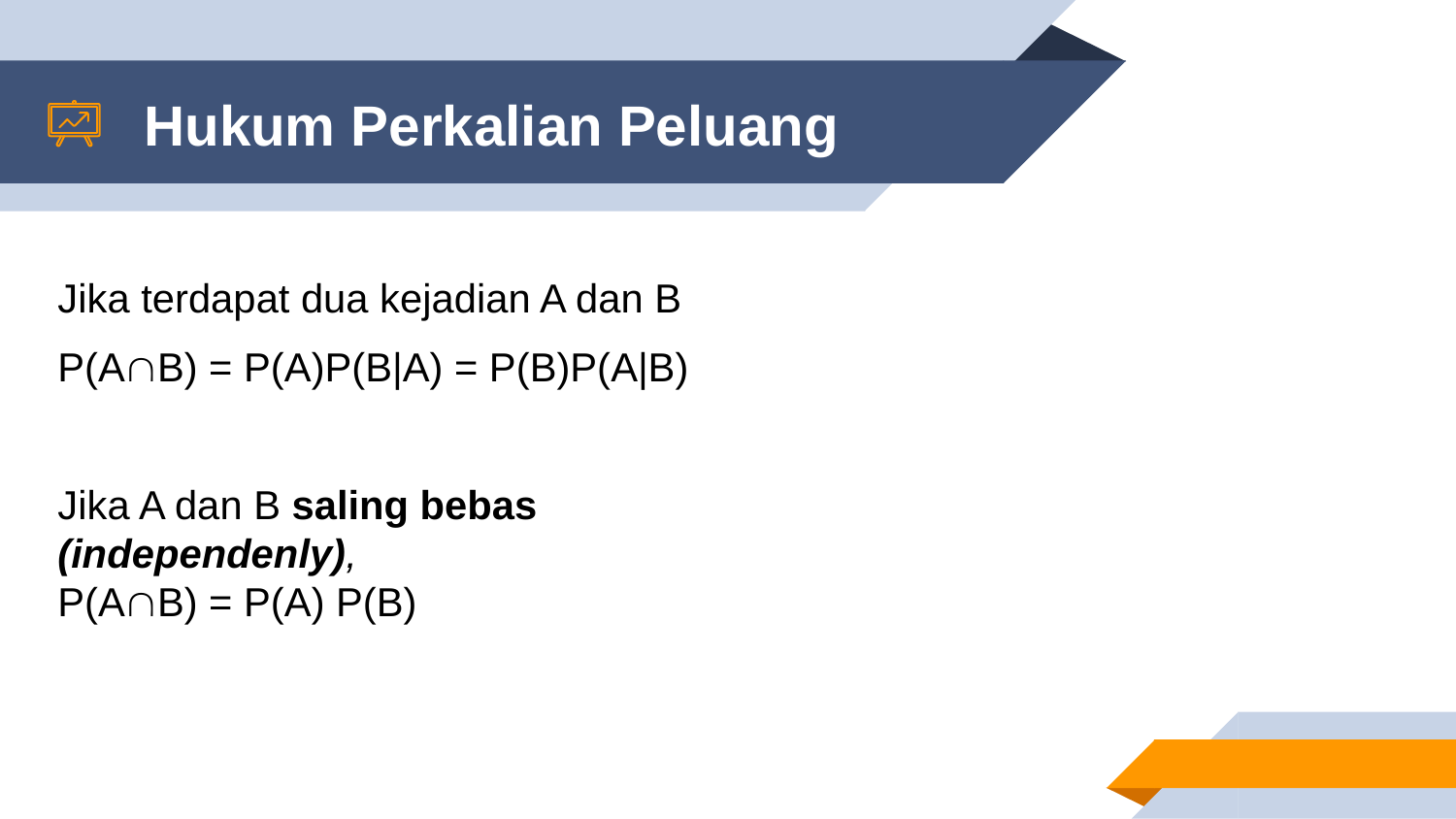

# Hukum Perkalian Peluang

Jika terdapat dua kejadian A dan B
P(A∩B) = P(A)P(B|A) = P(B)P(A|B)

Jika A dan B saling bebas (independenly),
P(A∩B) = P(A) P(B)